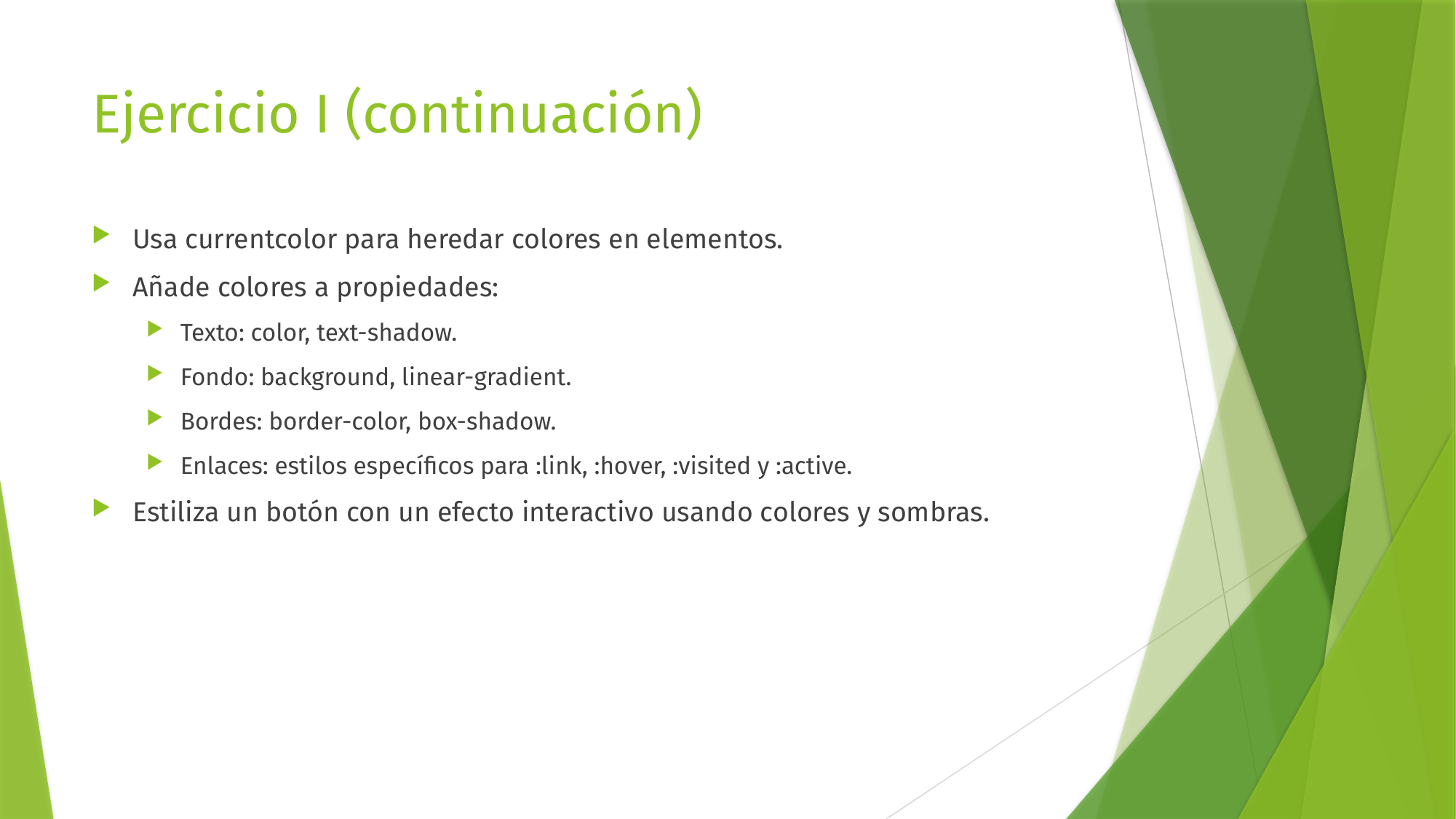

# Ejercicio I (continuación)
Usa currentcolor para heredar colores en elementos.
Añade colores a propiedades:
Texto: color, text-shadow.
Fondo: background, linear-gradient.
Bordes: border-color, box-shadow.
Enlaces: estilos específicos para :link, :hover, :visited y :active.
Estiliza un botón con un efecto interactivo usando colores y sombras.